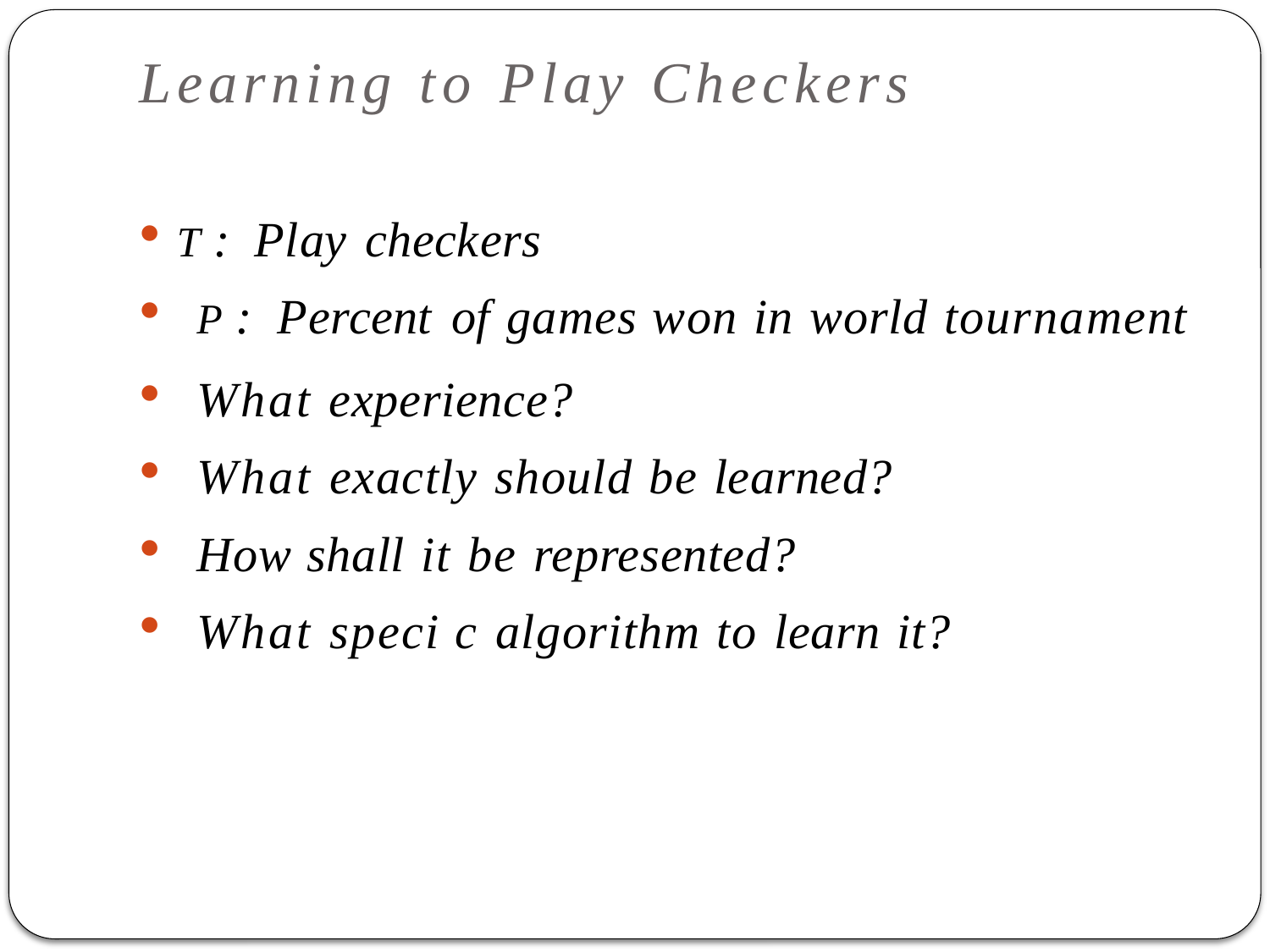

# Learning to Play Checkers
 T :  Play checkers
  P :  Percent of games won in world tournament
  What experience?
  What exactly should be learned?
  How shall it be represented?
  What speci c algorithm to learn it?